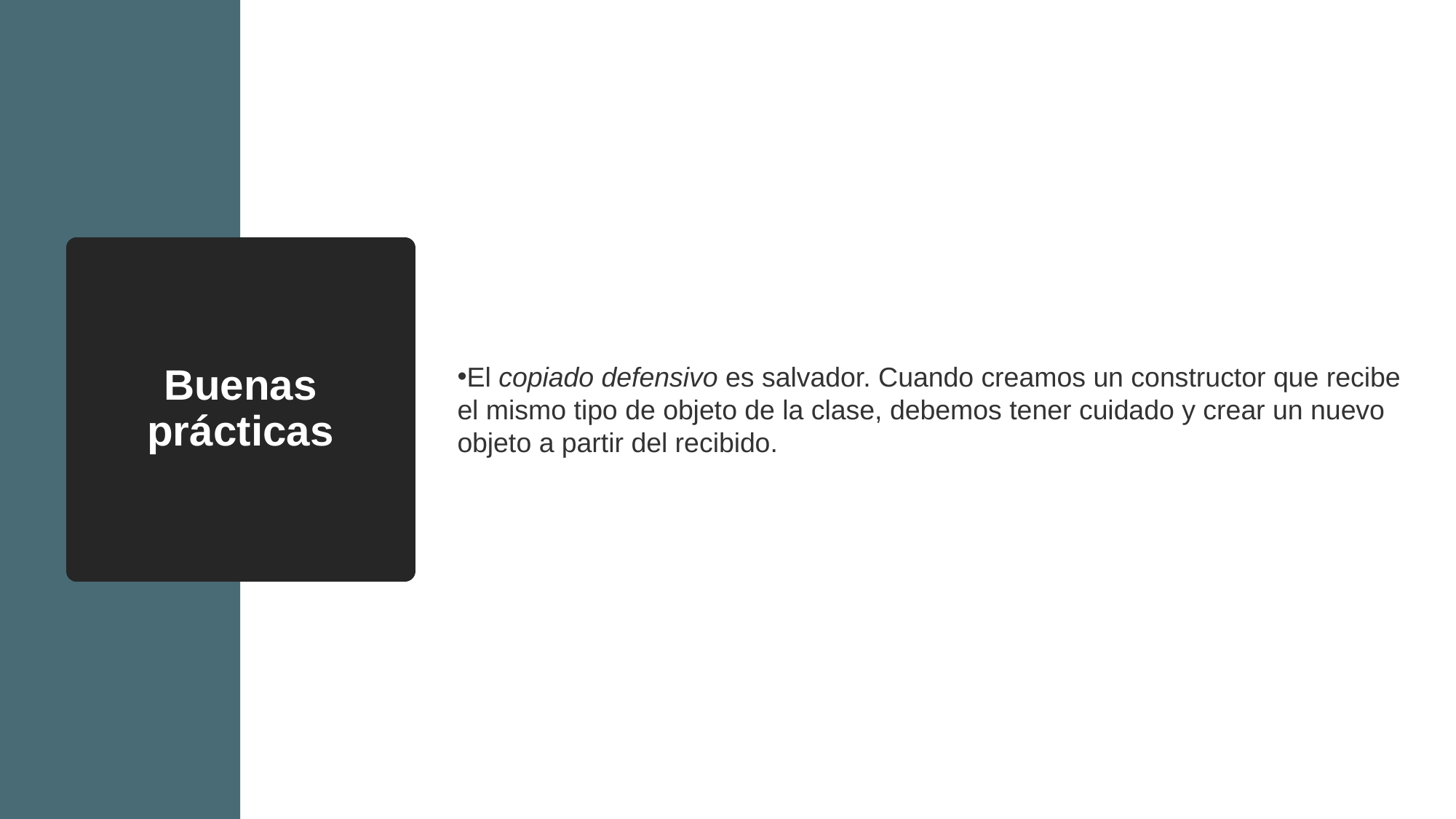

# Buenas prácticas
El copiado defensivo es salvador. Cuando creamos un constructor que recibe el mismo tipo de objeto de la clase, debemos tener cuidado y crear un nuevo objeto a partir del recibido.